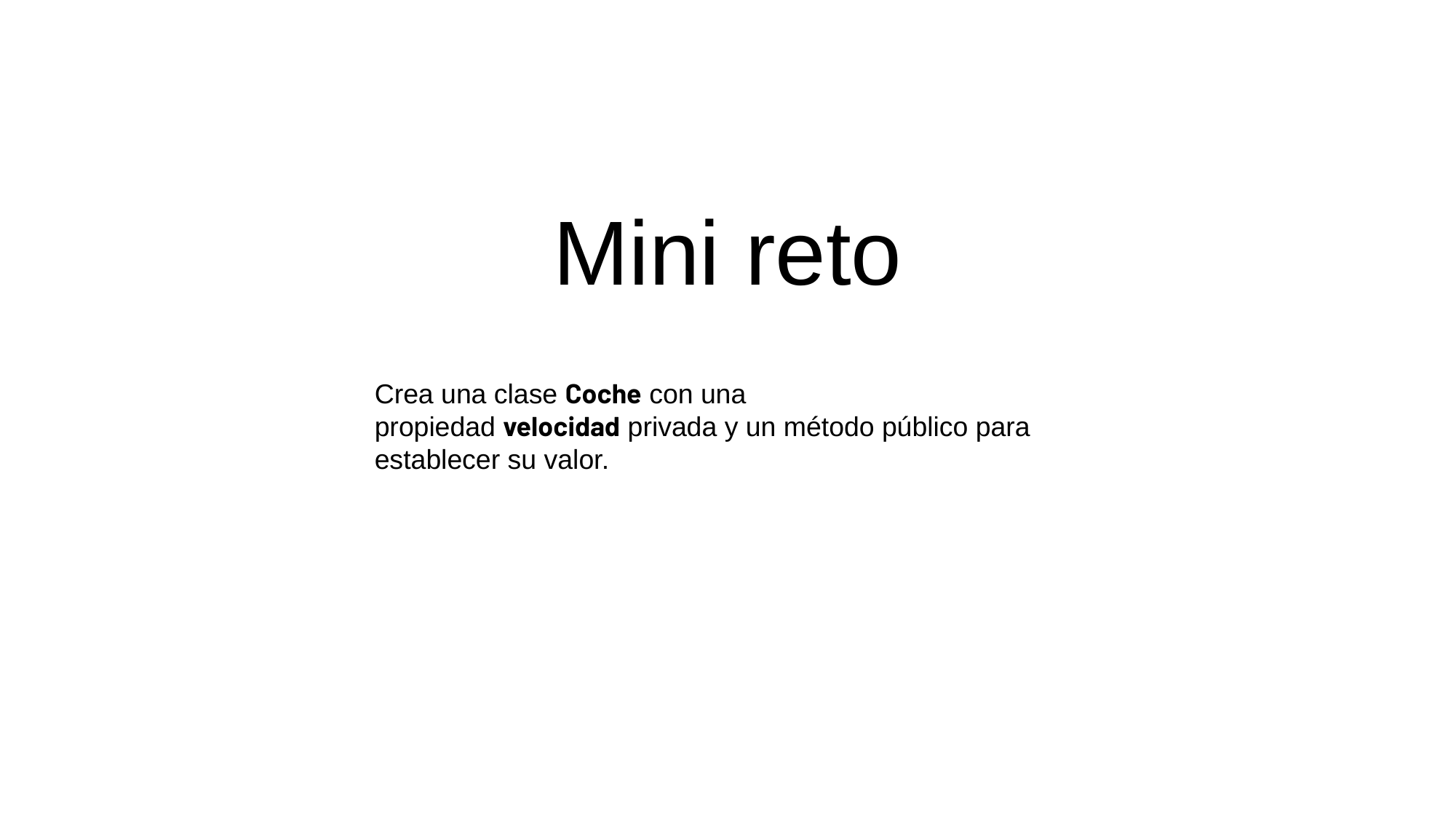

# Mini reto
Crea una clase Coche con una propiedad velocidad privada y un método público para establecer su valor.